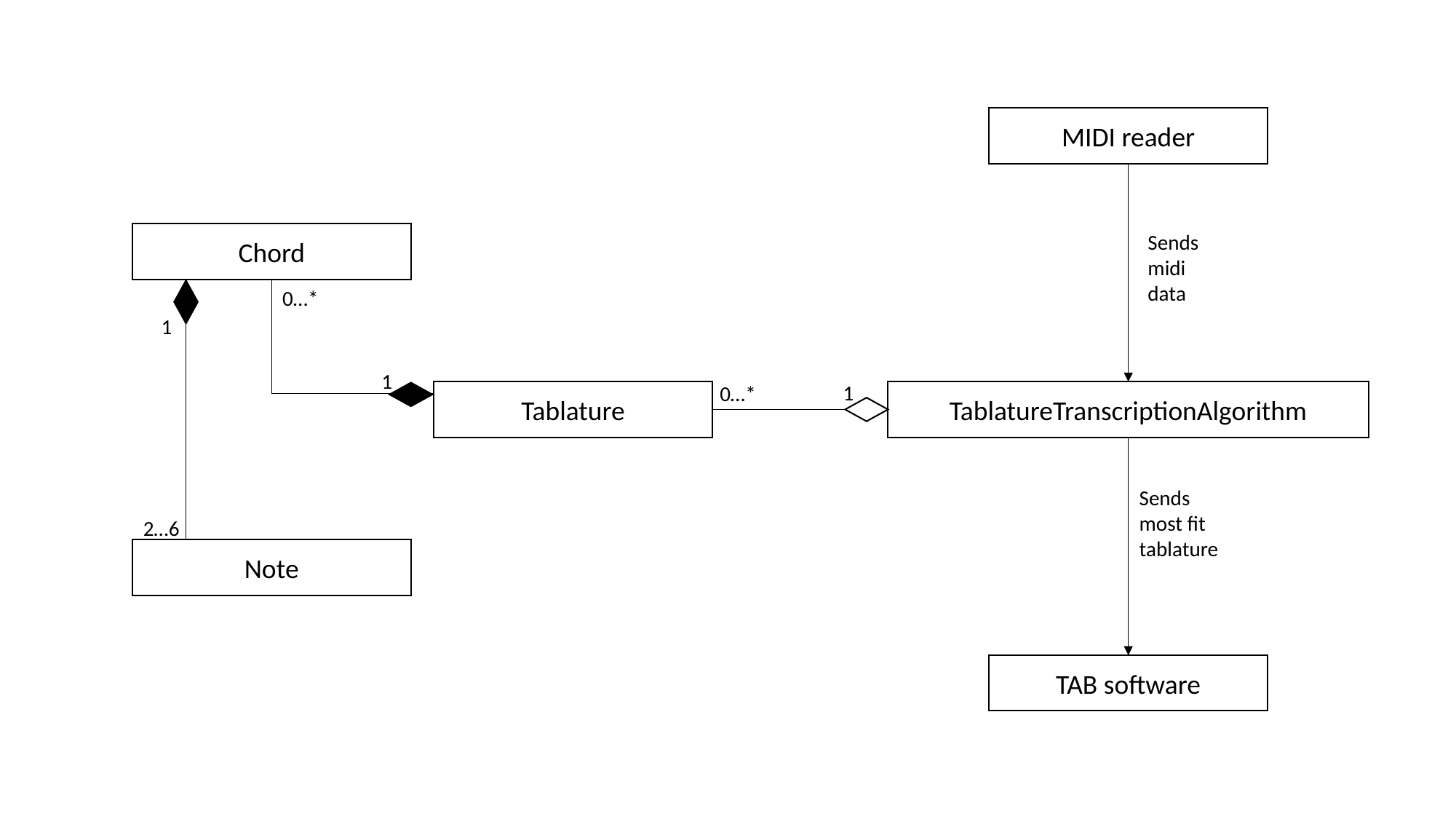

MIDI reader
Chord
Sends midi data
0…*

1
1
1
0…*
TablatureTranscriptionAlgorithm
Tablature

Sends most fit tablature
2…6
Note
TAB software